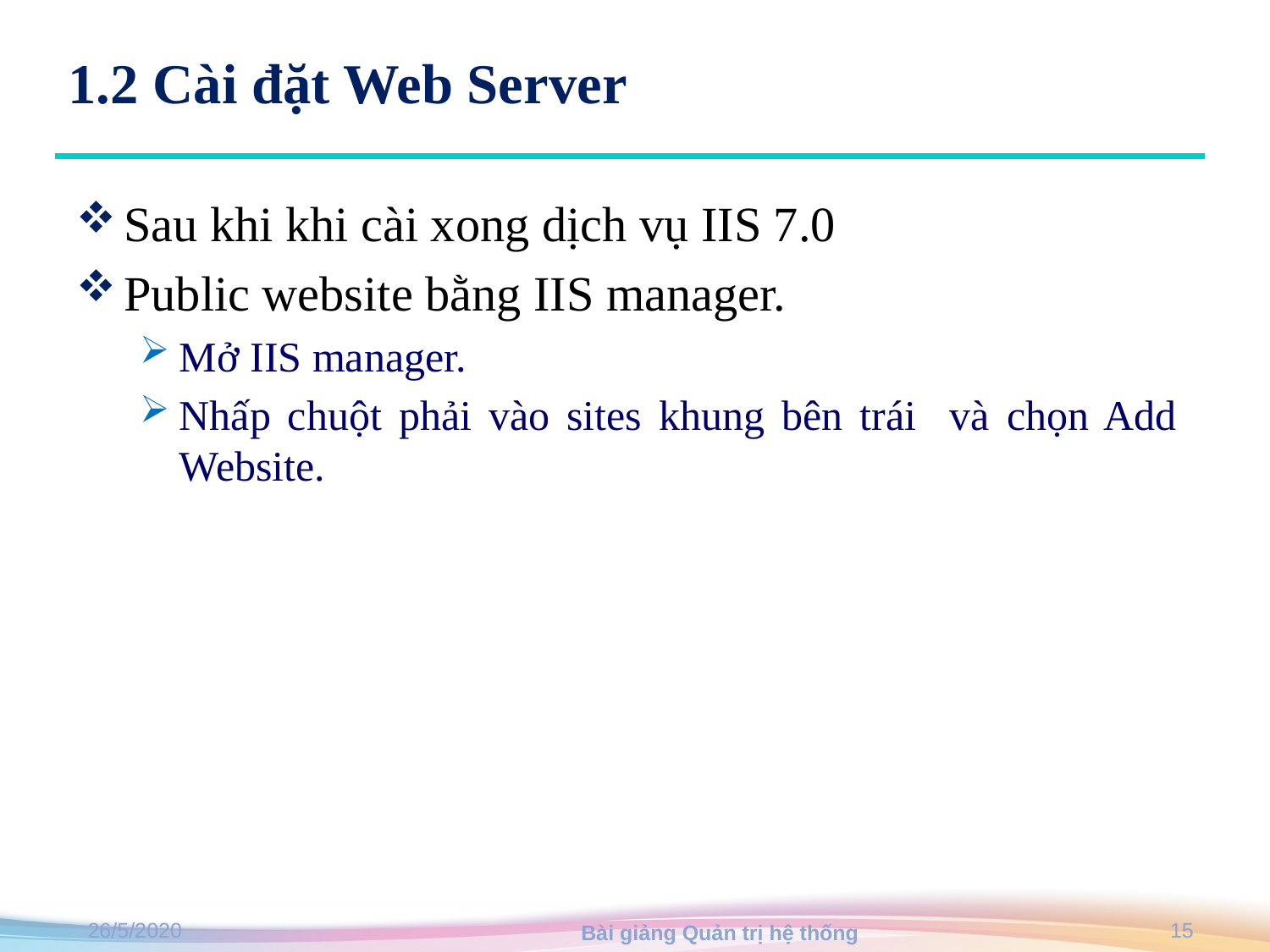

# 1.2 Cài đặt Web Server
Sau khi khi cài xong dịch vụ IIS 7.0
Public website bằng IIS manager.
Mở IIS manager.
Nhấp chuột phải vào sites khung bên trái  và chọn Add  Website.
Bài giảng Quản trị hệ thống
26/5/2020
15